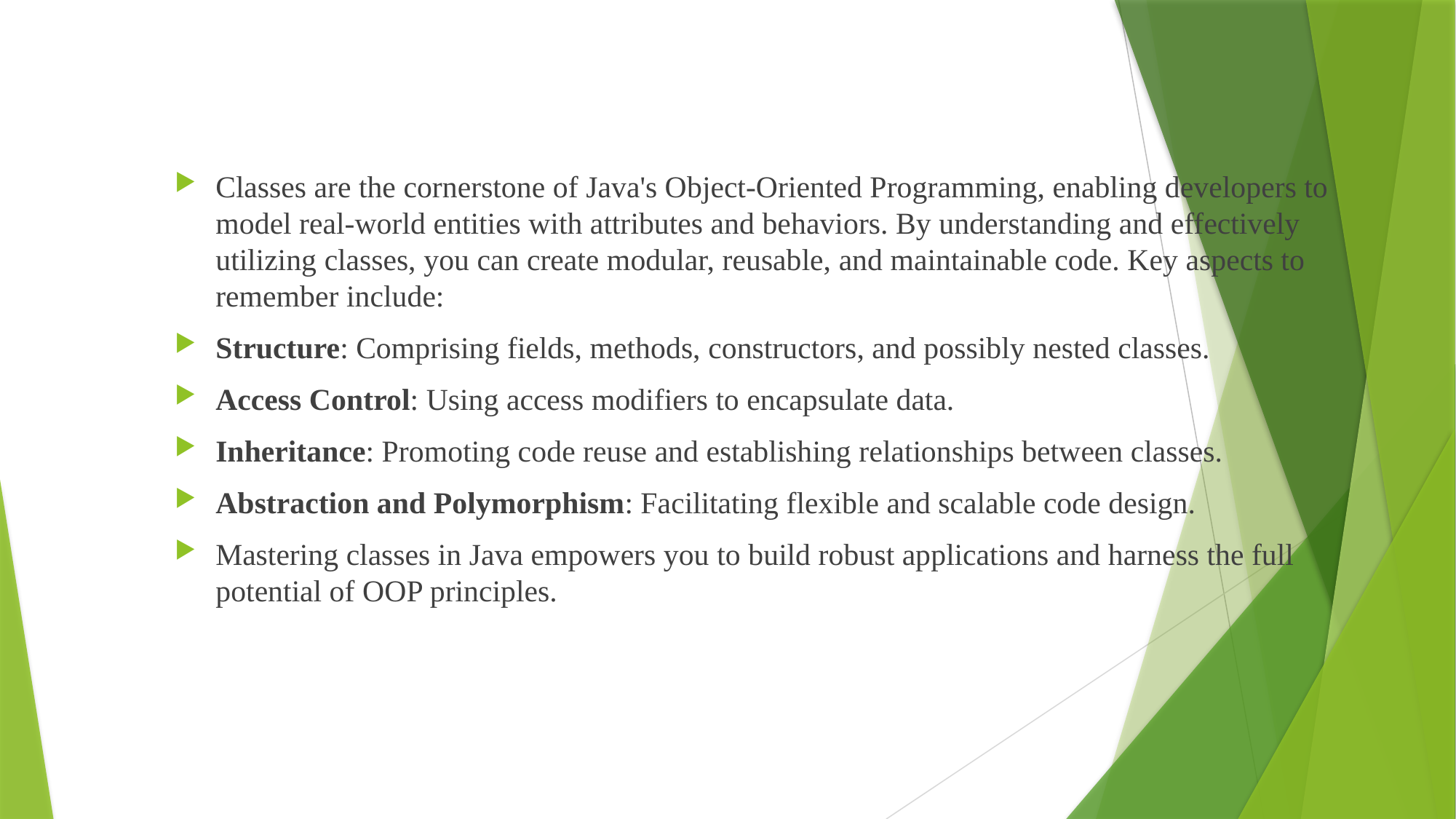

Classes are the cornerstone of Java's Object-Oriented Programming, enabling developers to model real-world entities with attributes and behaviors. By understanding and effectively utilizing classes, you can create modular, reusable, and maintainable code. Key aspects to remember include:
Structure: Comprising fields, methods, constructors, and possibly nested classes.
Access Control: Using access modifiers to encapsulate data.
Inheritance: Promoting code reuse and establishing relationships between classes.
Abstraction and Polymorphism: Facilitating flexible and scalable code design.
Mastering classes in Java empowers you to build robust applications and harness the full potential of OOP principles.